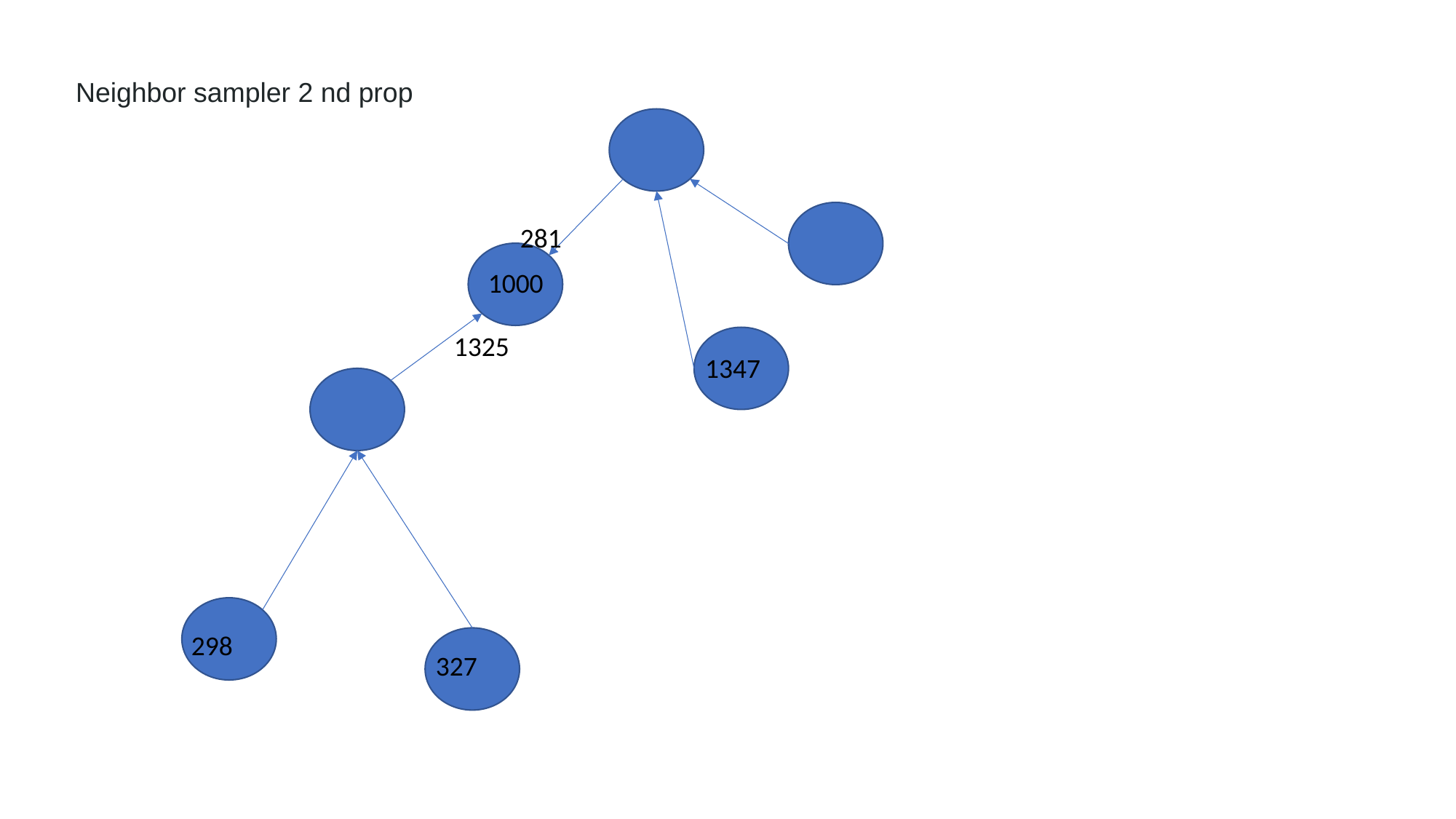

Neighbor sampler 2 nd prop

281

1000
1325

1347

298

327